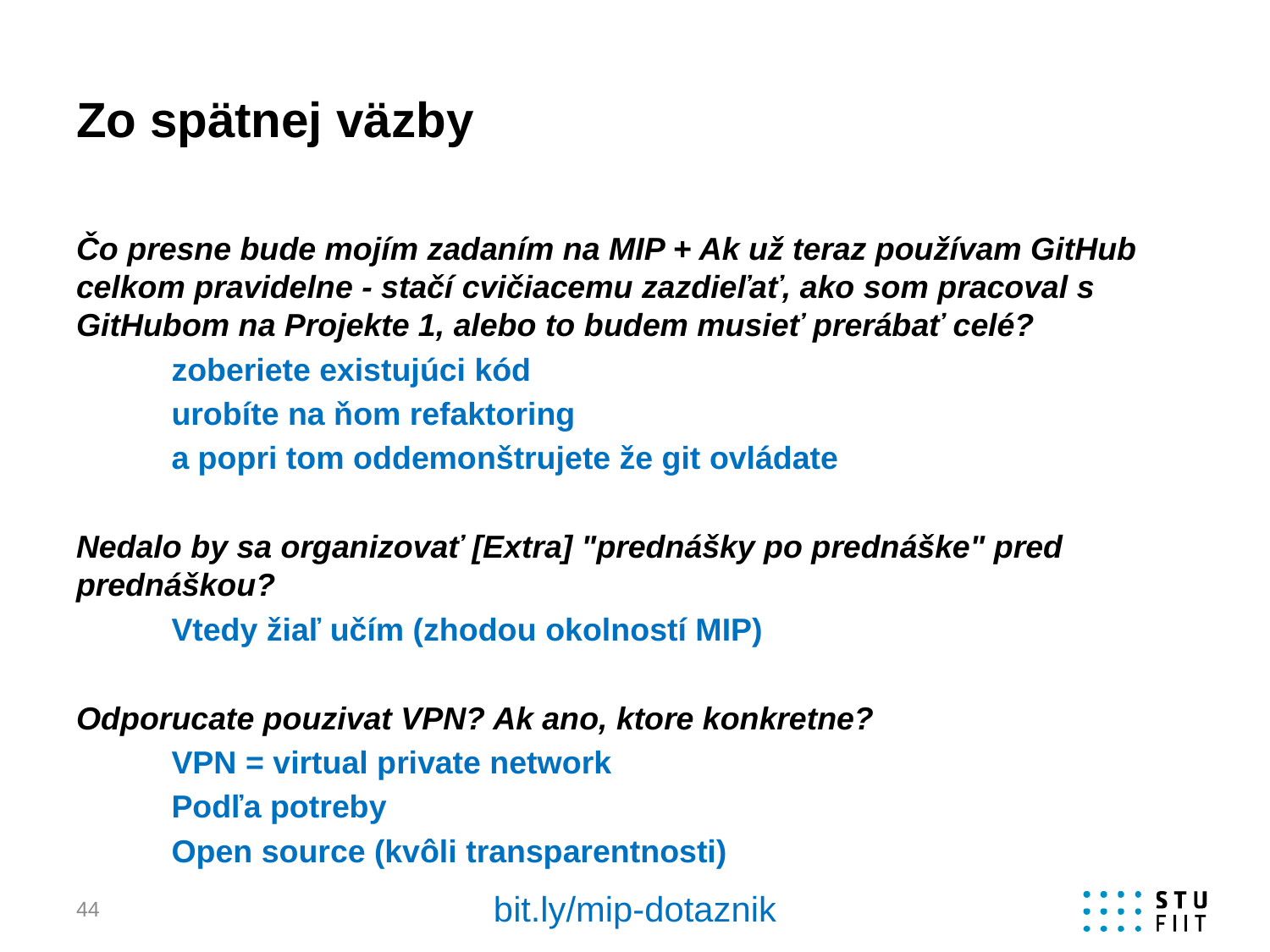

# Zo spätnej väzby
Čo presne bude mojím zadaním na MIP + Ak už teraz používam GitHub celkom pravidelne - stačí cvičiacemu zazdieľať, ako som pracoval s GitHubom na Projekte 1, alebo to budem musieť prerábať celé?
	zoberiete existujúci kód
	urobíte na ňom refaktoring
	a popri tom oddemonštrujete že git ovládate

Nedalo by sa organizovať [Extra] "prednášky po prednáške" pred prednáškou?
	Vtedy žiaľ učím (zhodou okolností MIP)

Odporucate pouzivat VPN? Ak ano, ktore konkretne?
	VPN = virtual private network
	Podľa potreby
	Open source (kvôli transparentnosti)
bit.ly/mip-dotaznik
44